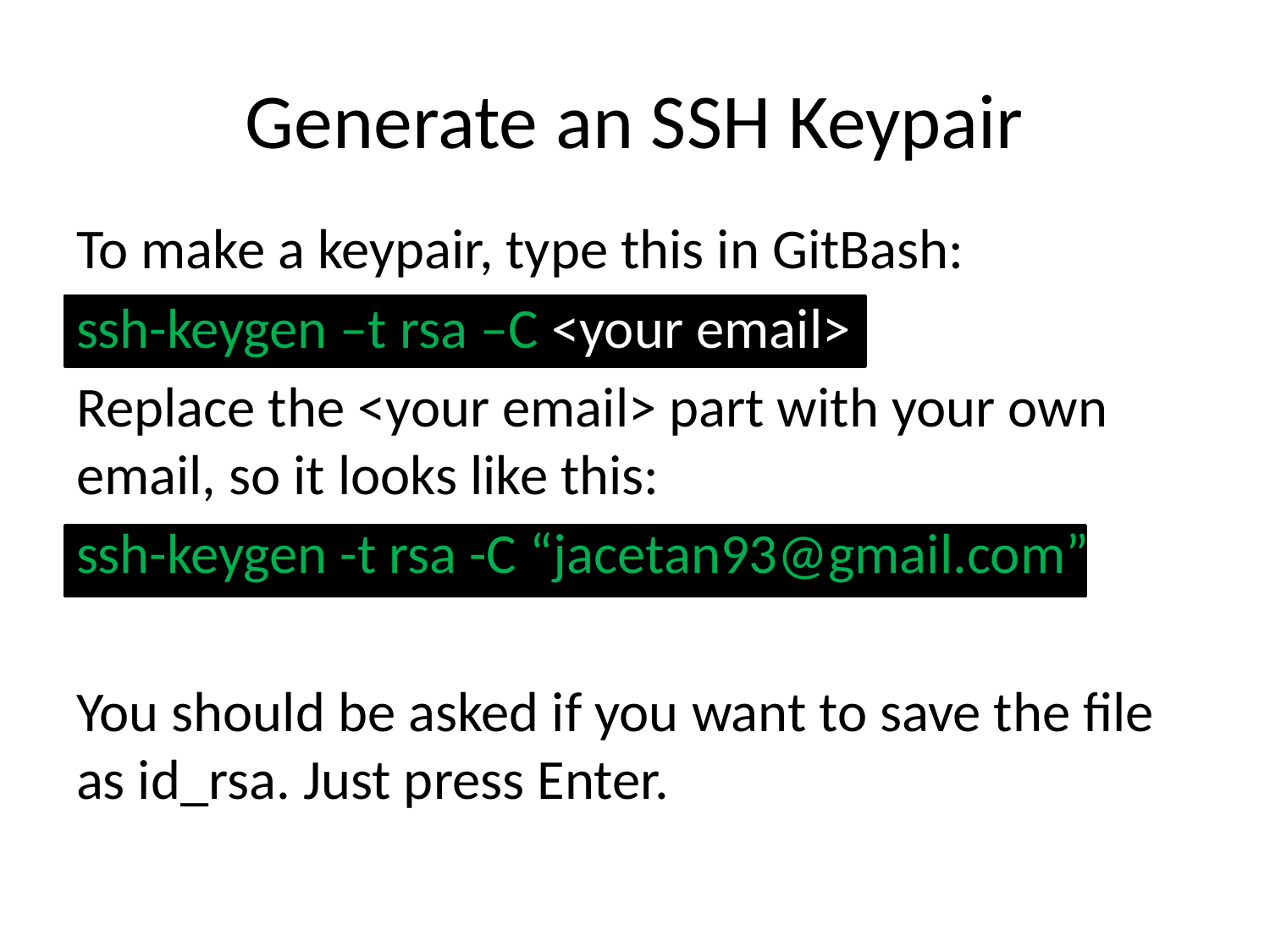

# Generate an SSH Keypair
To make a keypair, type this in GitBash:
ssh-keygen –t rsa –C <your email>
Replace the <your email> part with your own email, so it looks like this:
ssh-keygen -t rsa -C “jacetan93@gmail.com”

You should be asked if you want to save the file as id_rsa. Just press Enter.